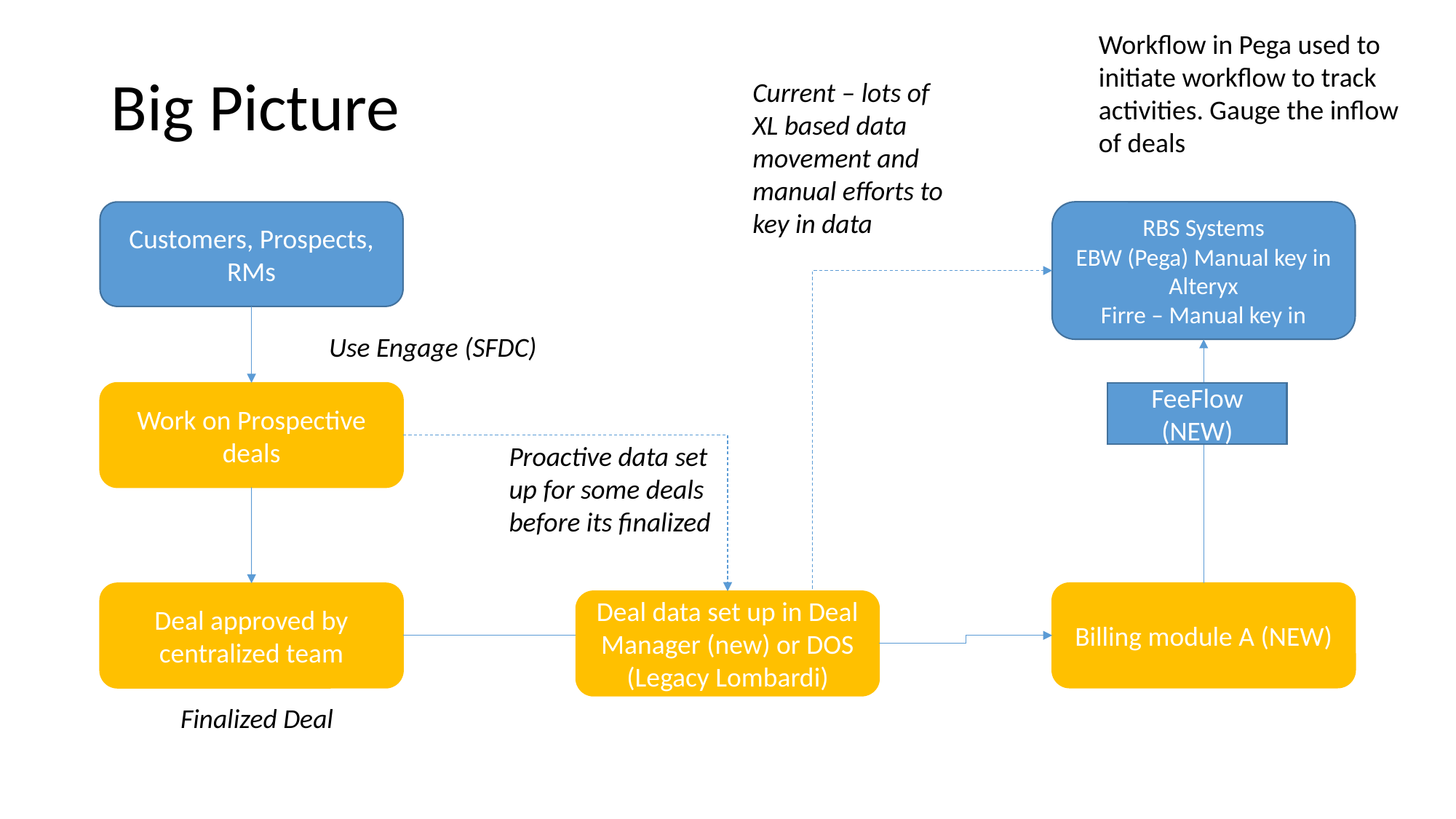

Workflow in Pega used to initiate workflow to track activities. Gauge the inflow of deals
# Big Picture
Current – lots of XL based data movement and manual efforts to key in data
Customers, Prospects, RMs
RBS Systems
EBW (Pega) Manual key in
Alteryx
Firre – Manual key in
Use Engage (SFDC)
Work on Prospective deals
FeeFlow (NEW)
Proactive data set up for some deals before its finalized
Billing module A (NEW)
Deal approved by centralized team
Deal data set up in Deal Manager (new) or DOS (Legacy Lombardi)
Finalized Deal